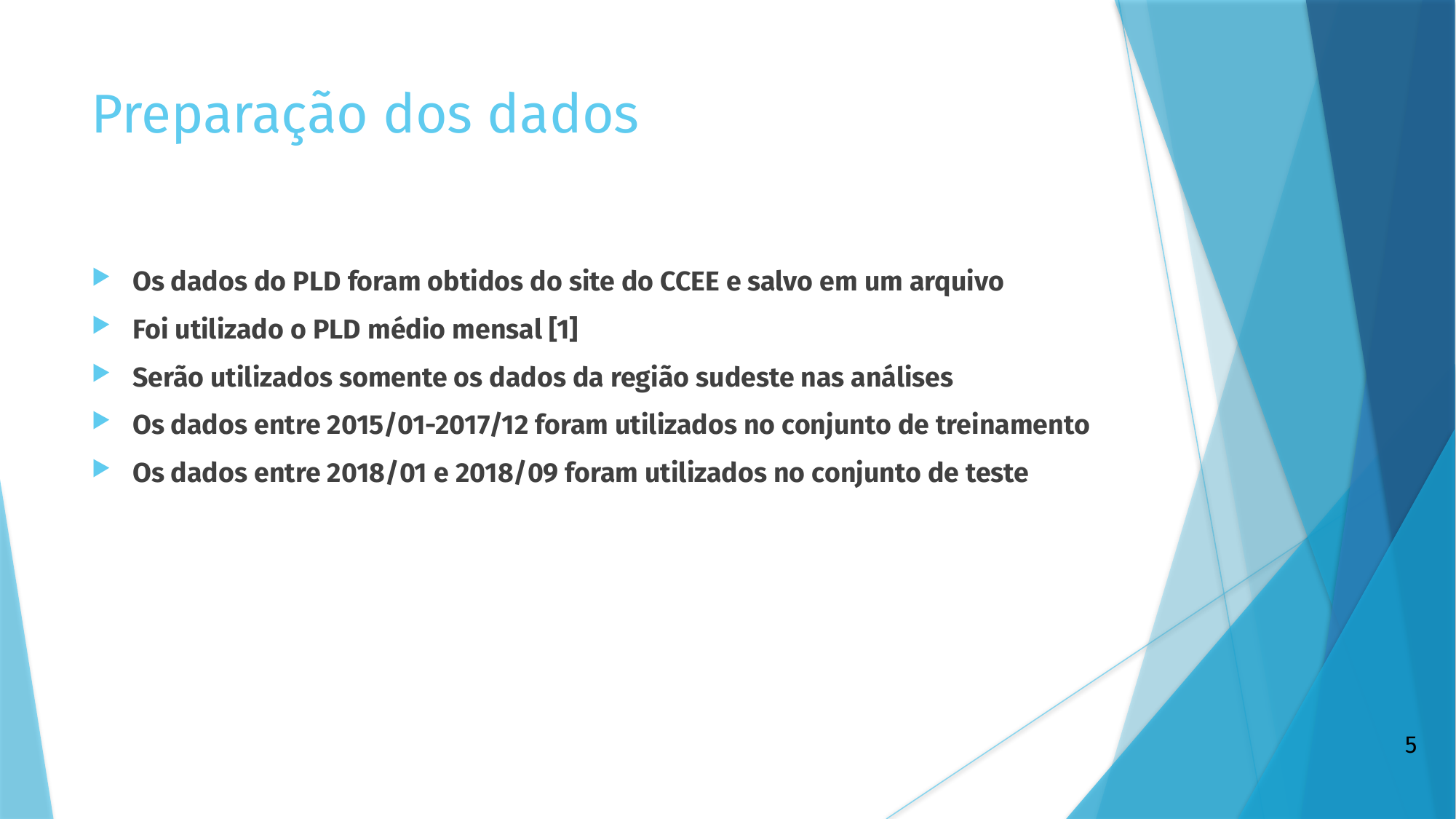

Preparação dos dados
Os dados do PLD foram obtidos do site do CCEE e salvo em um arquivo
Foi utilizado o PLD médio mensal [1]
Serão utilizados somente os dados da região sudeste nas análises
Os dados entre 2015/01-2017/12 foram utilizados no conjunto de treinamento
Os dados entre 2018/01 e 2018/09 foram utilizados no conjunto de teste